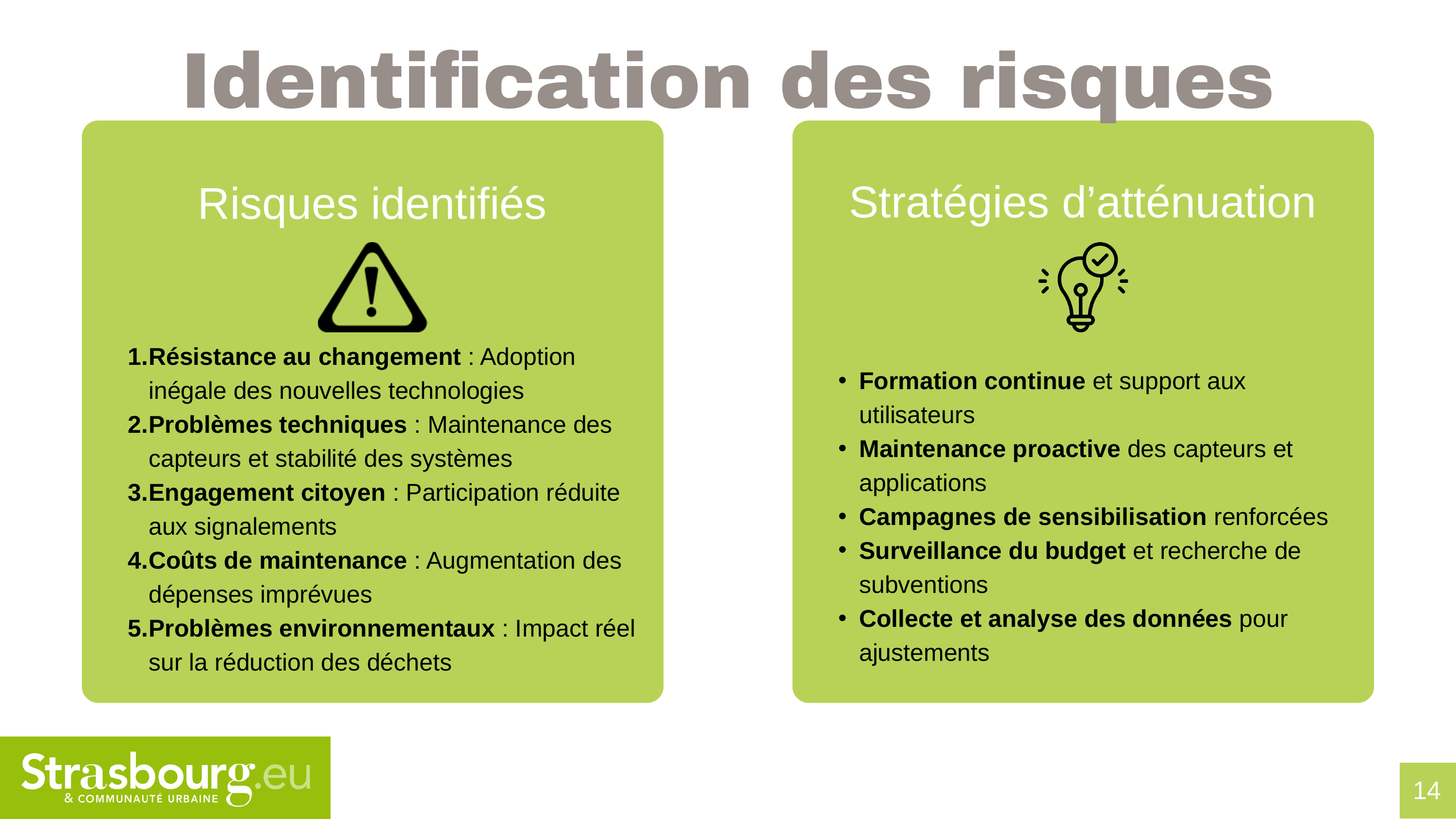

Identification des risques

Stratégies d’atténuation
Risques identifiés

Résistance au changement : Adoption inégale des nouvelles technologies
Problèmes techniques : Maintenance des capteurs et stabilité des systèmes
Engagement citoyen : Participation réduite aux signalements
Coûts de maintenance : Augmentation des dépenses imprévues
Problèmes environnementaux : Impact réel sur la réduction des déchets
Formation continue et support aux utilisateurs
Maintenance proactive des capteurs et applications
Campagnes de sensibilisation renforcées
Surveillance du budget et recherche de subventions
Collecte et analyse des données pour ajustements

14